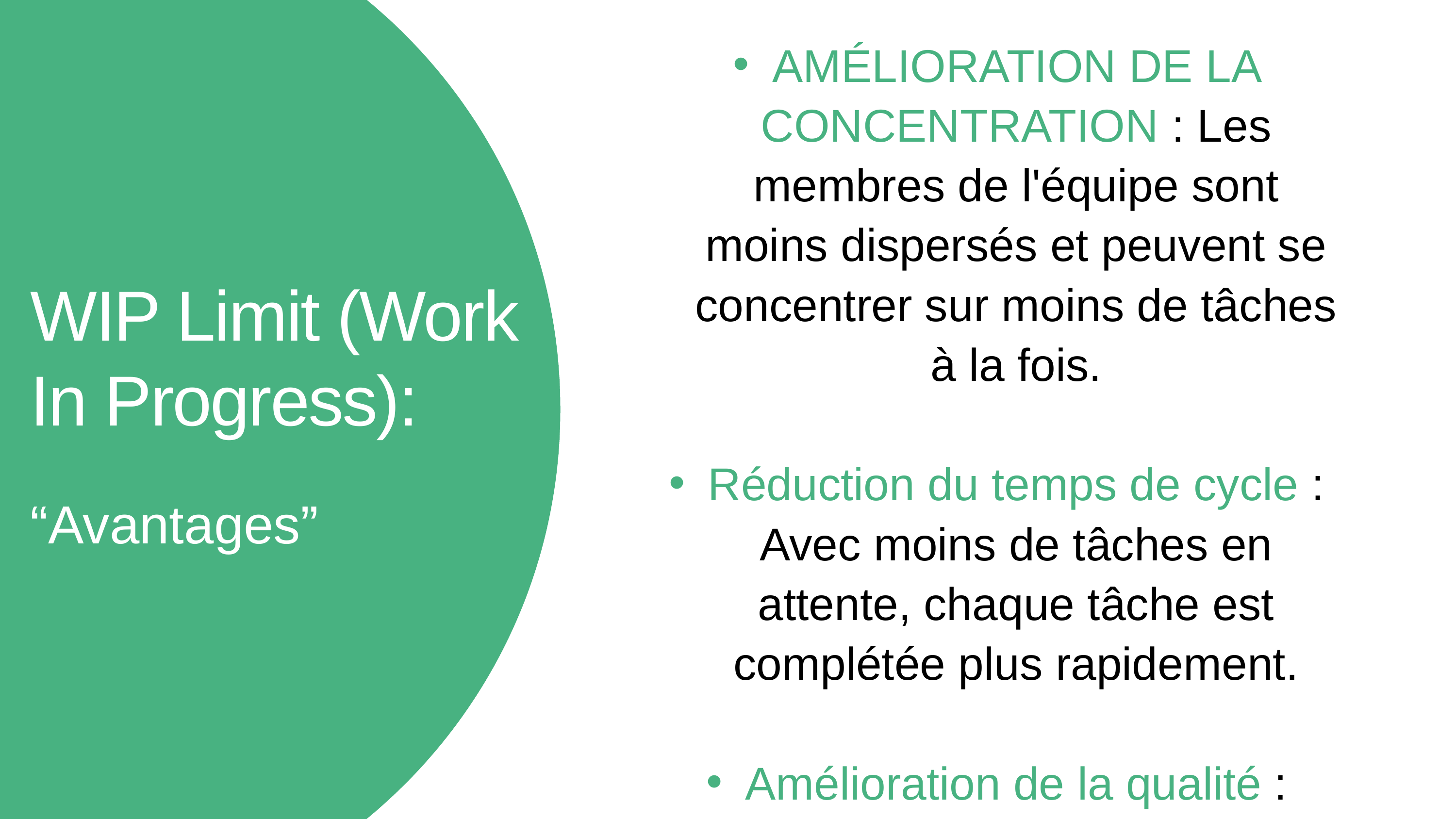

AMÉLIORATION DE LA CONCENTRATION : Les membres de l'équipe sont moins dispersés et peuvent se concentrer sur moins de tâches à la fois.

Réduction du temps de cycle : Avec moins de tâches en attente, chaque tâche est complétée plus rapidement.

Amélioration de la qualité : Moins de tâches en cours signifie moins d'erreurs et une meilleure qualité de livraison.

WIP Limit (Work In Progress):
“Avantages”